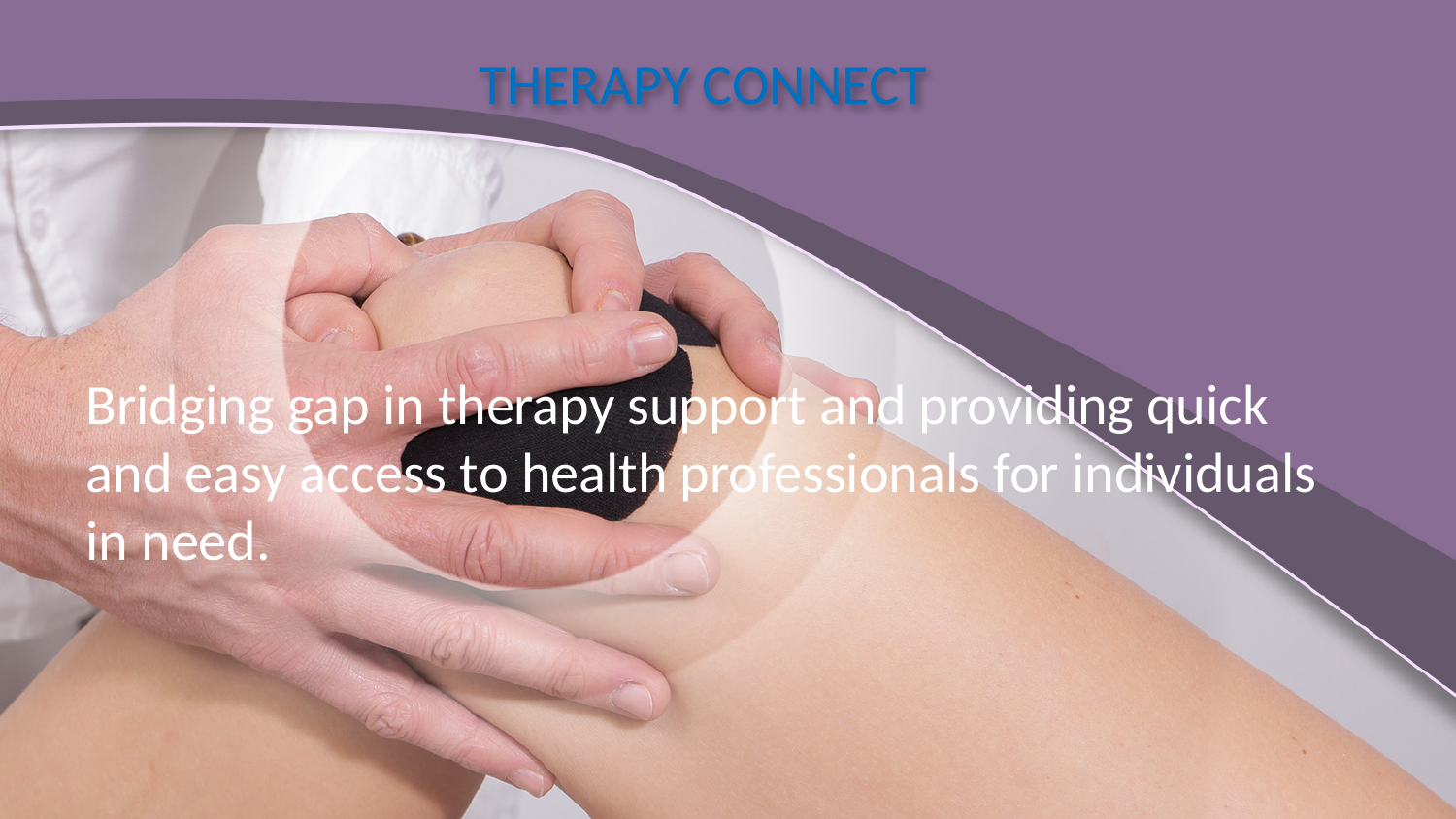

# THERAPY CONNECT
Bridging gap in therapy support and providing quick and easy access to health professionals for individuals in need.